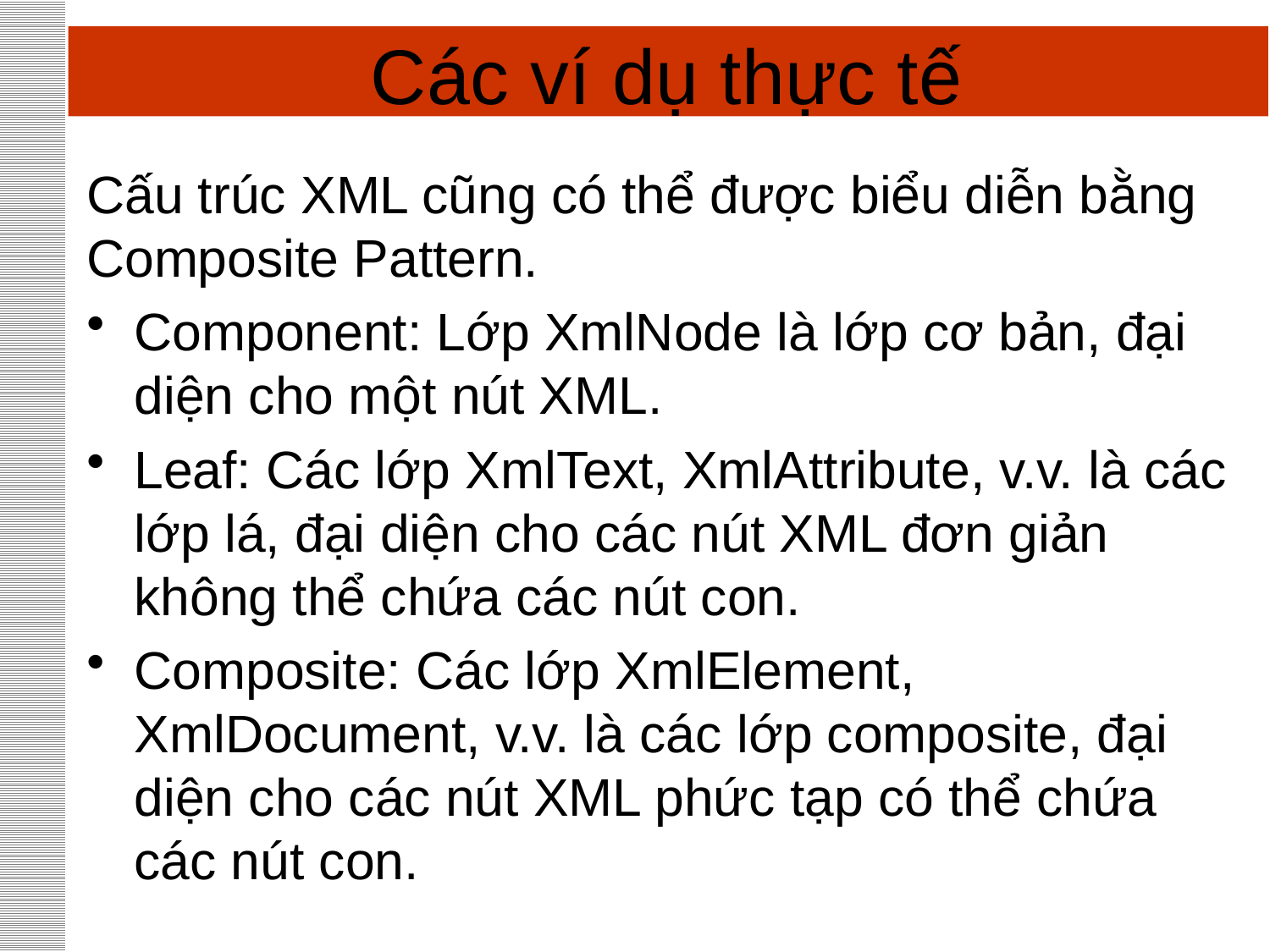

# Các ví dụ thực tế
Cấu trúc XML cũng có thể được biểu diễn bằng Composite Pattern.
Component: Lớp XmlNode là lớp cơ bản, đại diện cho một nút XML.
Leaf: Các lớp XmlText, XmlAttribute, v.v. là các lớp lá, đại diện cho các nút XML đơn giản không thể chứa các nút con.
Composite: Các lớp XmlElement, XmlDocument, v.v. là các lớp composite, đại diện cho các nút XML phức tạp có thể chứa các nút con.